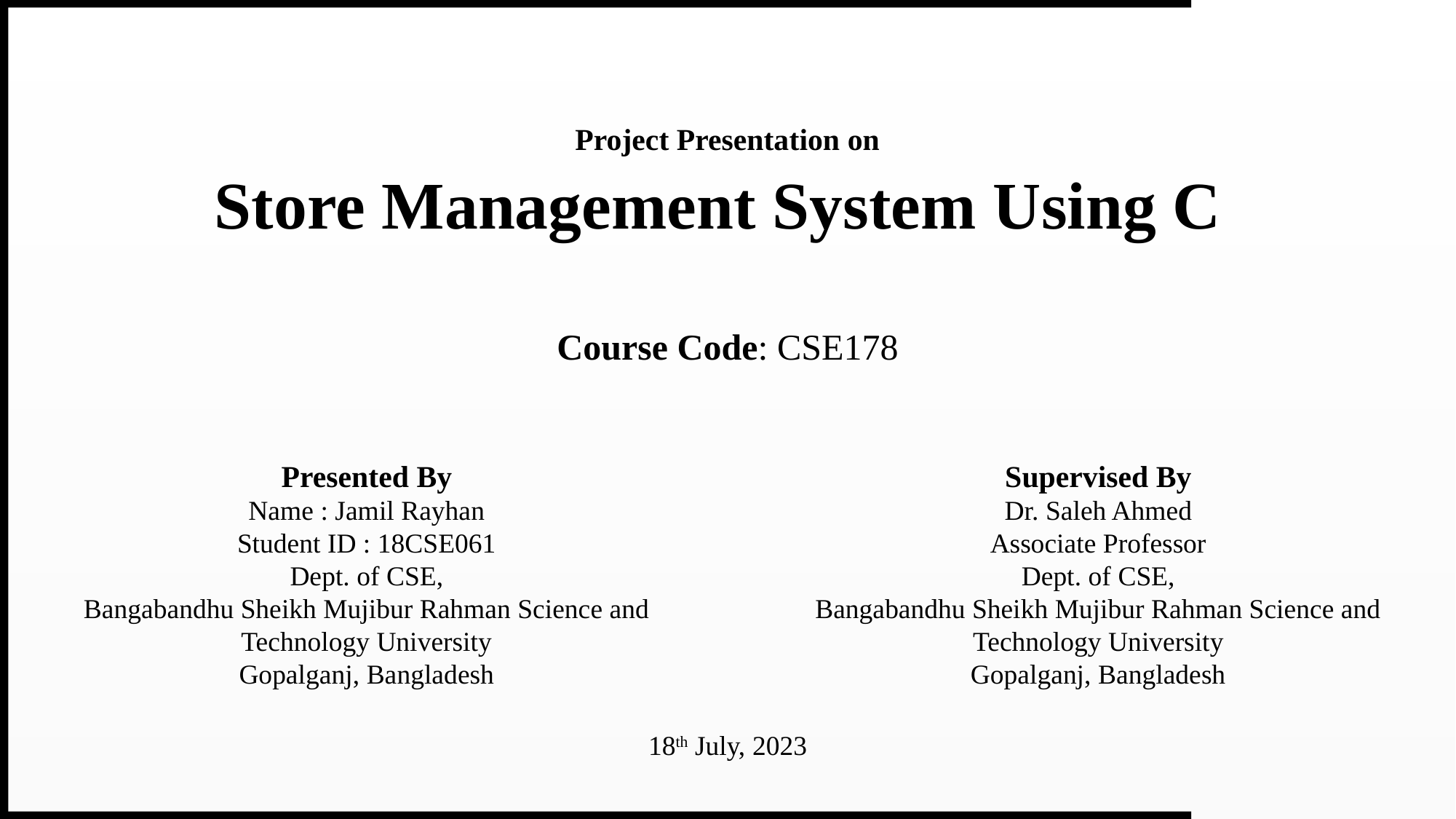

Project Presentation on
Store Management System Using C
Course Code: CSE178
Presented By
Name : Jamil Rayhan
Student ID : 18CSE061
Dept. of CSE,
Bangabandhu Sheikh Mujibur Rahman Science and Technology University
Gopalganj, Bangladesh
Supervised By
Dr. Saleh Ahmed
Associate Professor
Dept. of CSE,
Bangabandhu Sheikh Mujibur Rahman Science and Technology University
Gopalganj, Bangladesh
18th July, 2023